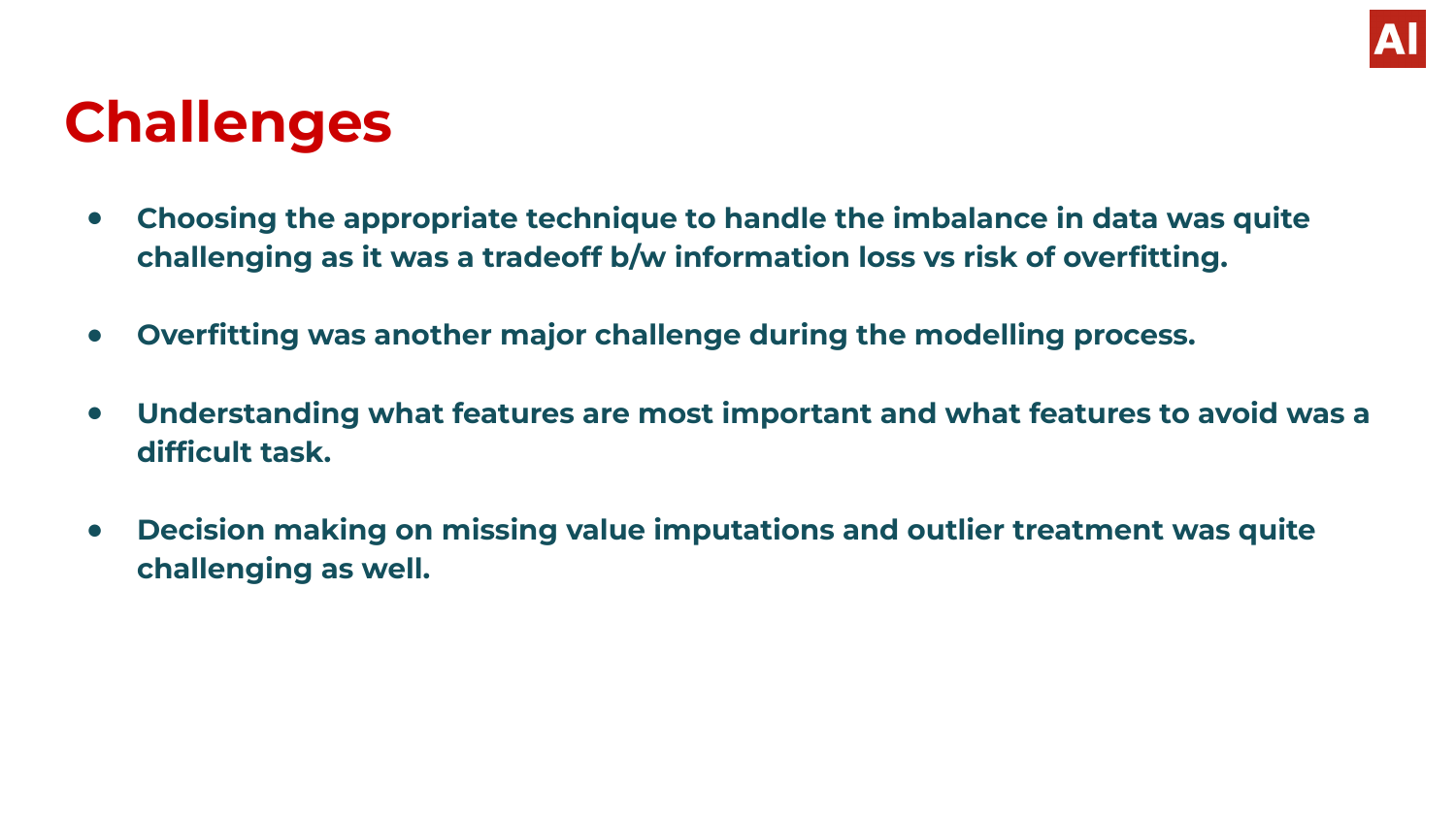

# Challenges
Choosing the appropriate technique to handle the imbalance in data was quite challenging as it was a tradeoff b/w information loss vs risk of overfitting.

Overfitting was another major challenge during the modelling process.

Understanding what features are most important and what features to avoid was a difficult task.

Decision making on missing value imputations and outlier treatment was quite challenging as well.